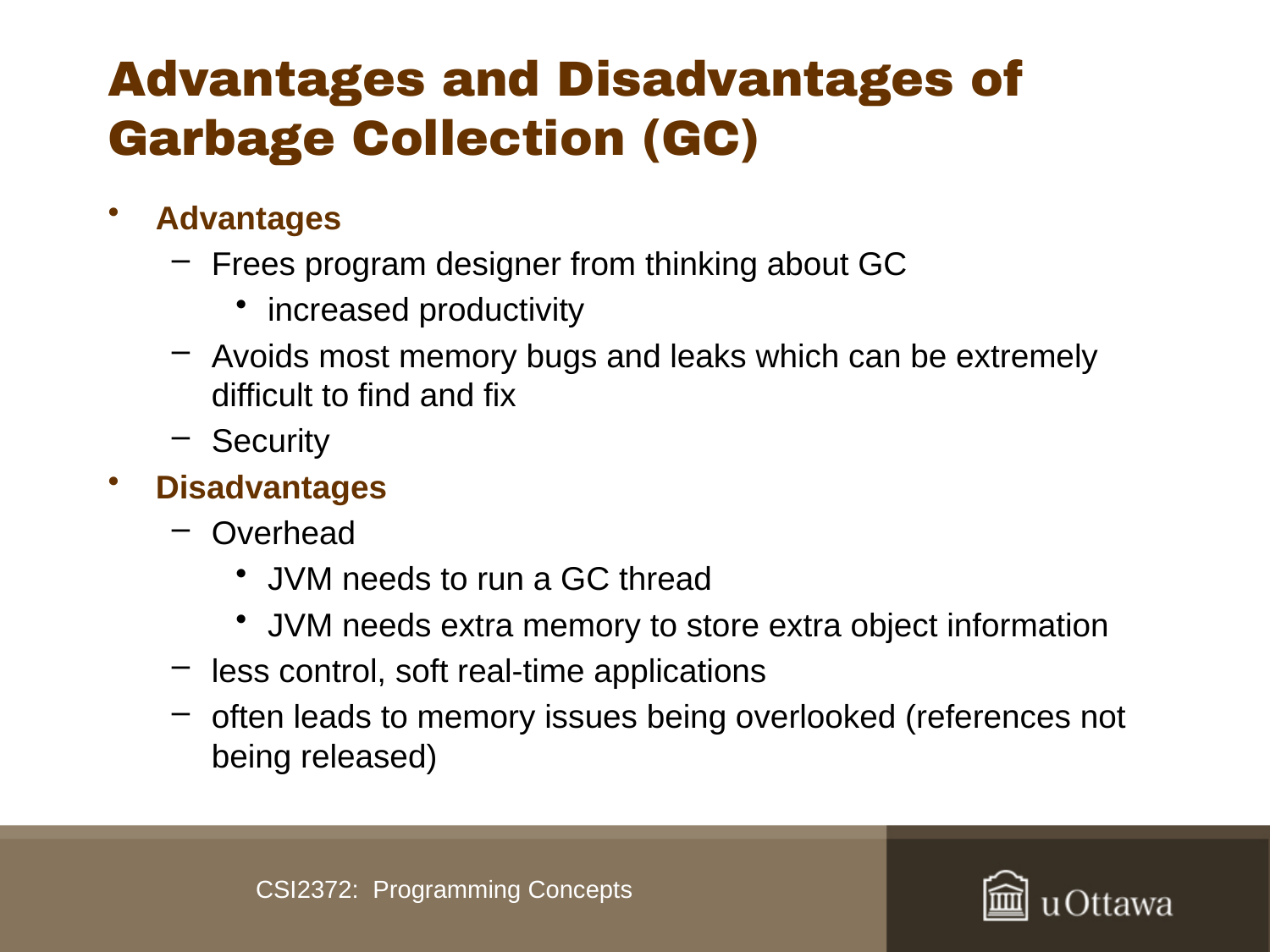

# Advantages and Disadvantages of Garbage Collection (GC)
Advantages
Frees program designer from thinking about GC
increased productivity
Avoids most memory bugs and leaks which can be extremely difficult to find and fix
Security
Disadvantages
Overhead
JVM needs to run a GC thread
JVM needs extra memory to store extra object information
less control, soft real-time applications
often leads to memory issues being overlooked (references not being released)
CSI2372:  Programming Concepts